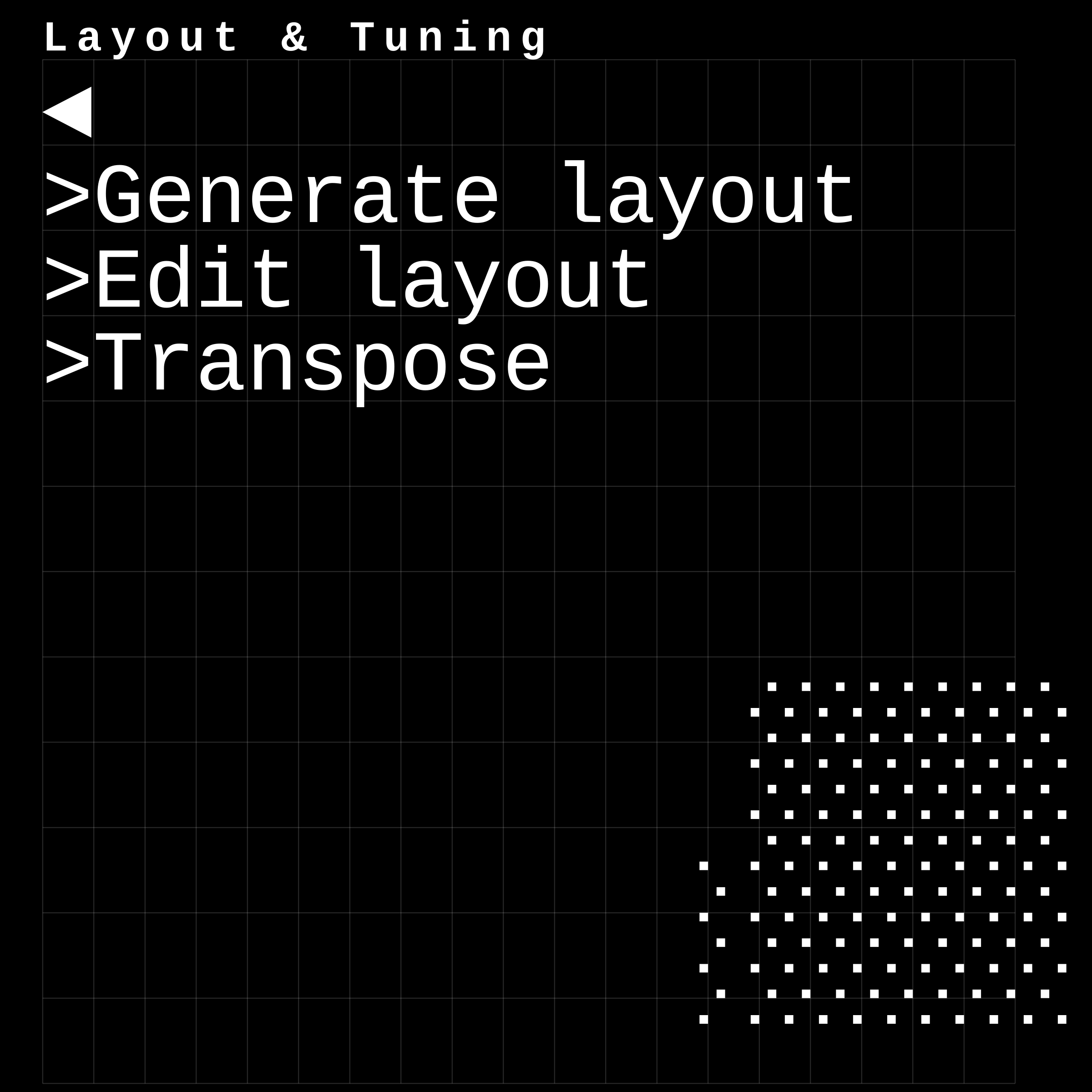

Layout & Tuning
◄
>Generate layout
>Edit layout
>Transpose